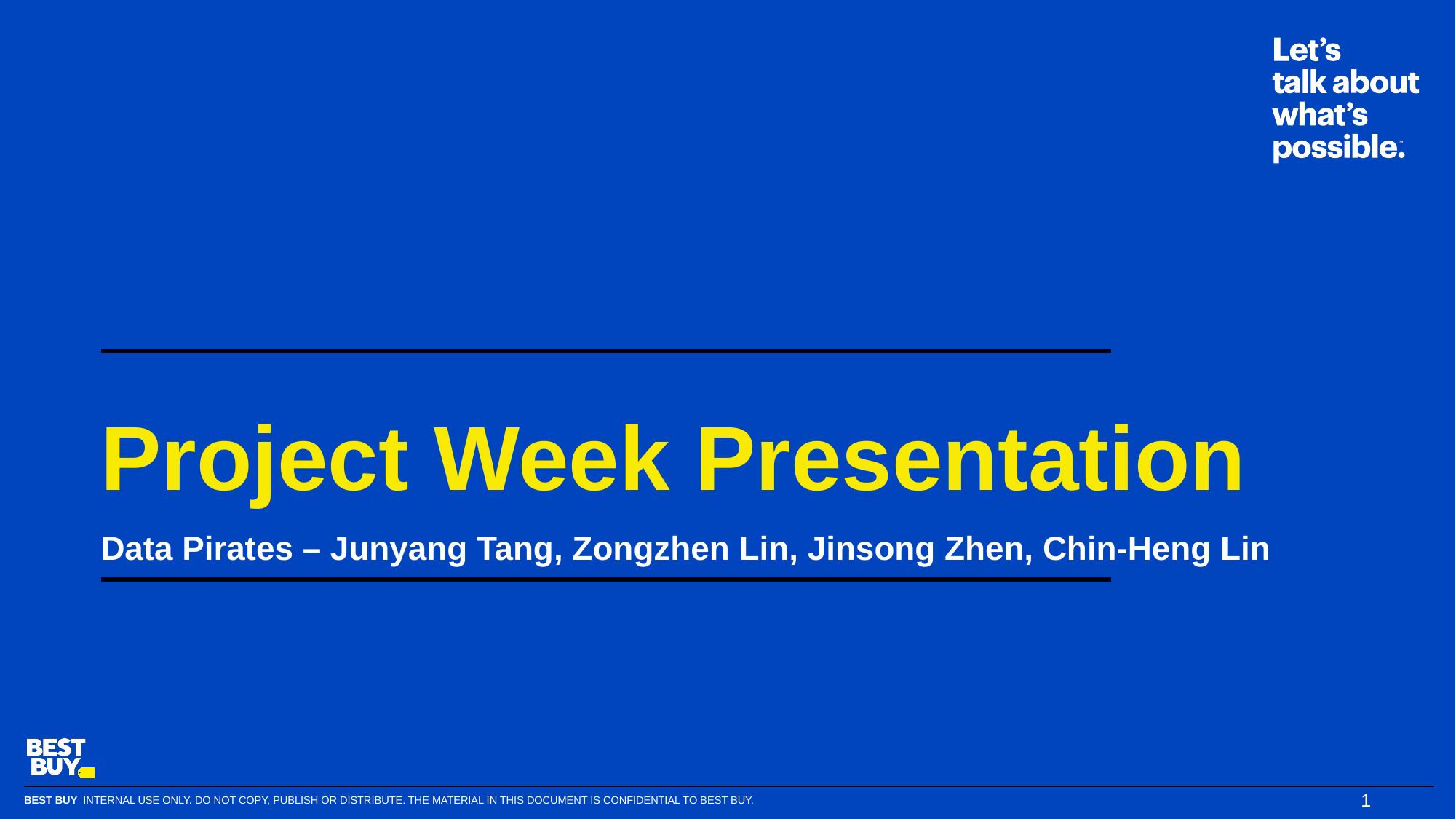

Project Week Presentation
Data Pirates – Junyang Tang, Zongzhen Lin, Jinsong Zhen, Chin-Heng Lin
1